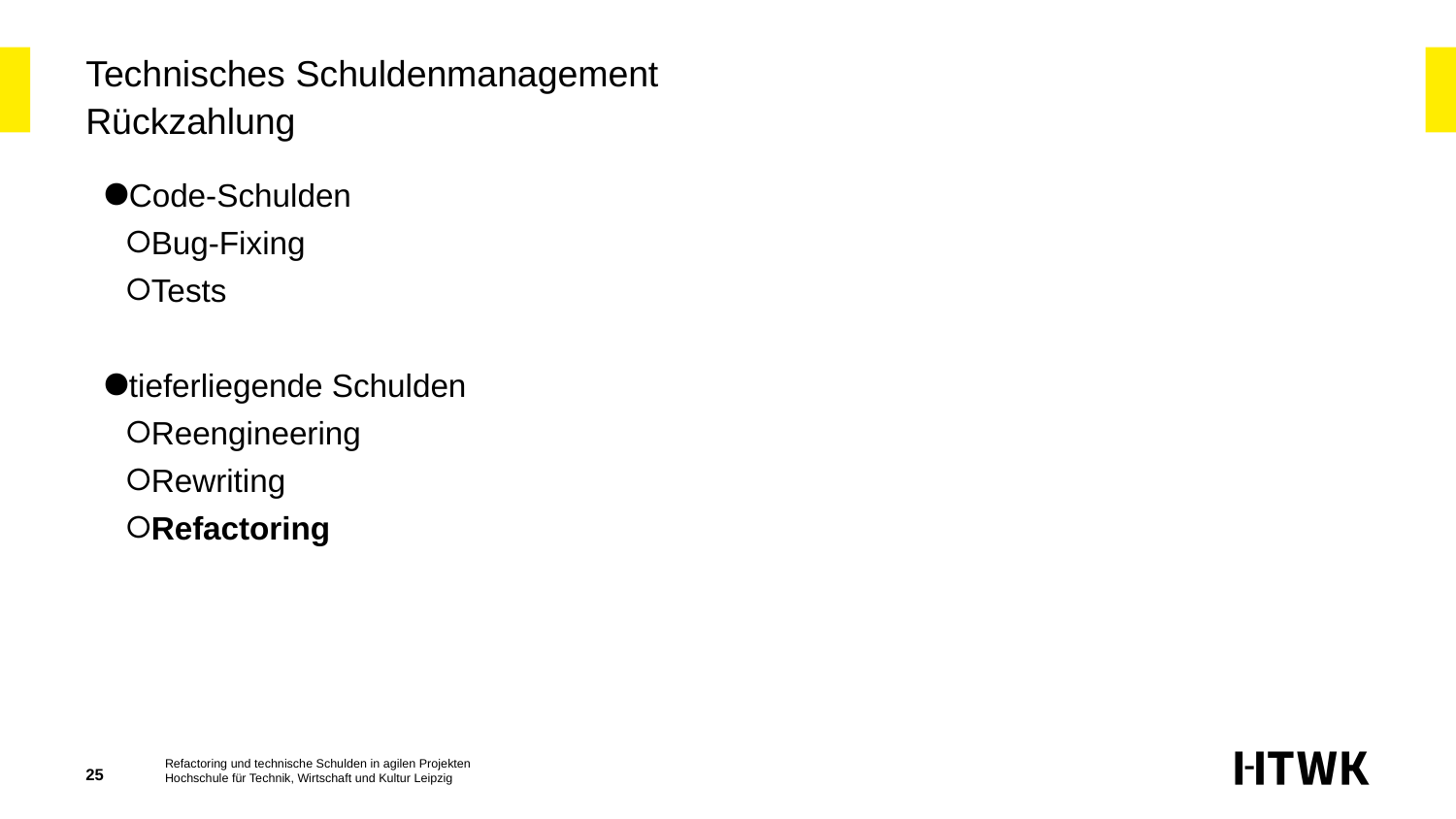

# Technisches Schuldenmanagement
Rückzahlung
Code-Schulden
Bug-Fixing
Tests

tieferliegende Schulden
Reengineering
Rewriting
Refactoring

25